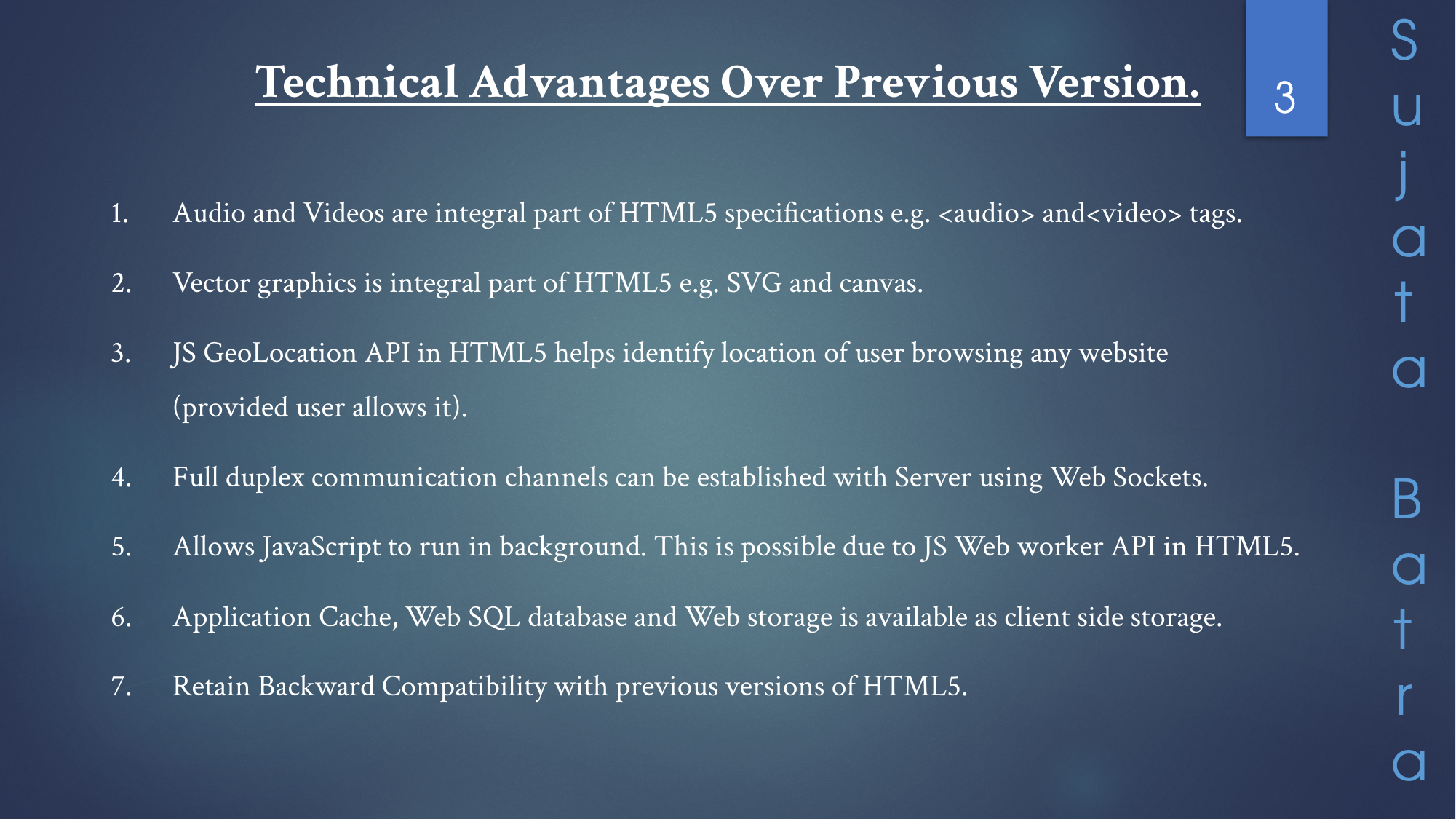

3
Technical Advantages Over Previous Version.

Audio and Videos are integral part of HTML5 specifications e.g. <audio> and<video> tags.
Vector graphics is integral part of HTML5 e.g. SVG and canvas.
JS GeoLocation API in HTML5 helps identify location of user browsing any website
(provided user allows it).
Full duplex communication channels can be established with Server using Web Sockets.
Allows JavaScript to run in background. This is possible due to JS Web worker API in HTML5.
Application Cache, Web SQL database and Web storage is available as client side storage.
Retain Backward Compatibility with previous versions of HTML5.